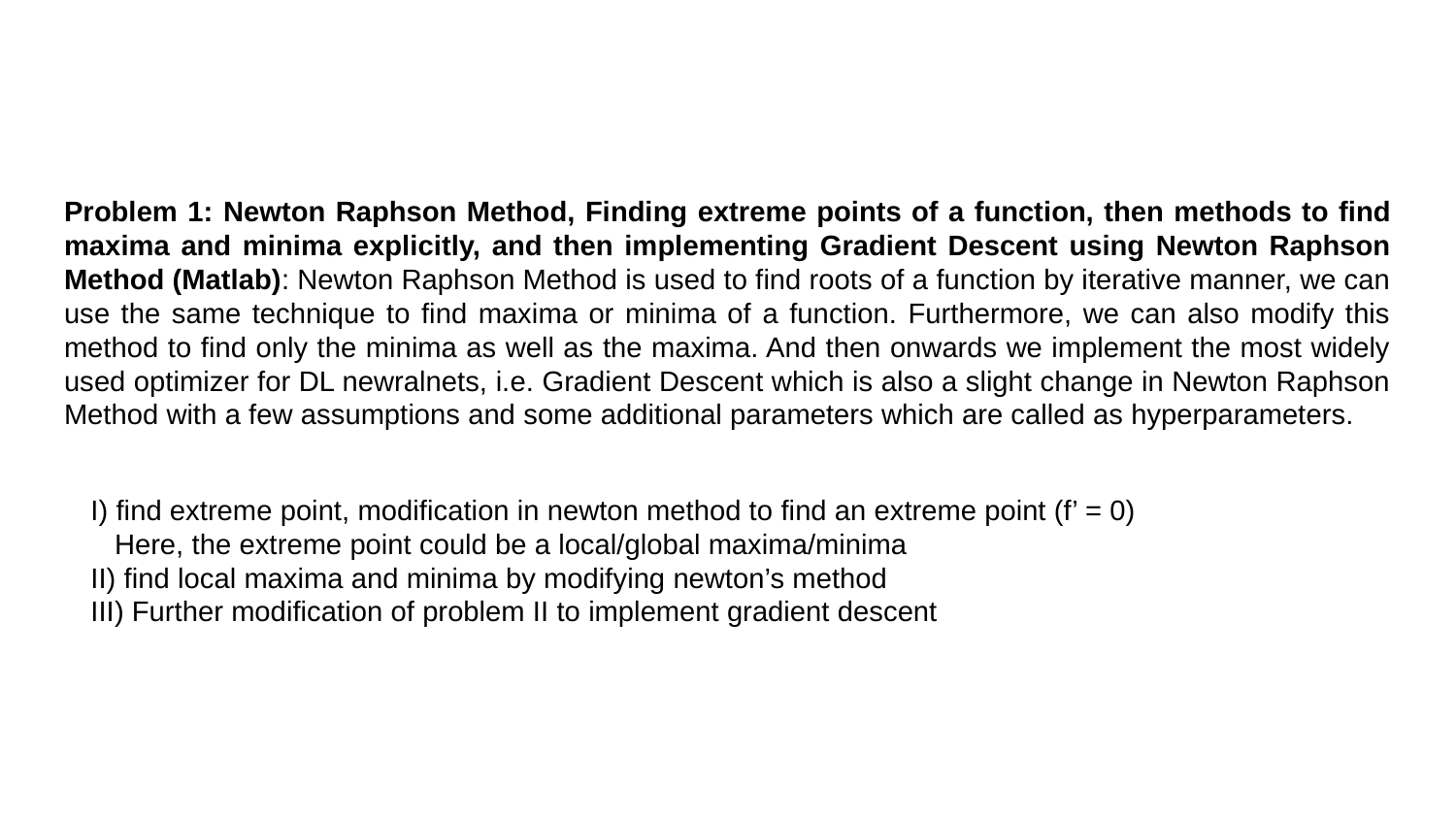

# Problem 1: Newton Raphson Method, Finding extreme points of a function, then methods to find maxima and minima explicitly, and then implementing Gradient Descent using Newton Raphson Method (Matlab): Newton Raphson Method is used to find roots of a function by iterative manner, we can use the same technique to find maxima or minima of a function. Furthermore, we can also modify this method to find only the minima as well as the maxima. And then onwards we implement the most widely used optimizer for DL newralnets, i.e. Gradient Descent which is also a slight change in Newton Raphson Method with a few assumptions and some additional parameters which are called as hyperparameters.
I) find extreme point, modification in newton method to find an extreme point (f’ = 0)
   Here, the extreme point could be a local/global maxima/minima
II) find local maxima and minima by modifying newton’s method
III) Further modification of problem II to implement gradient descent